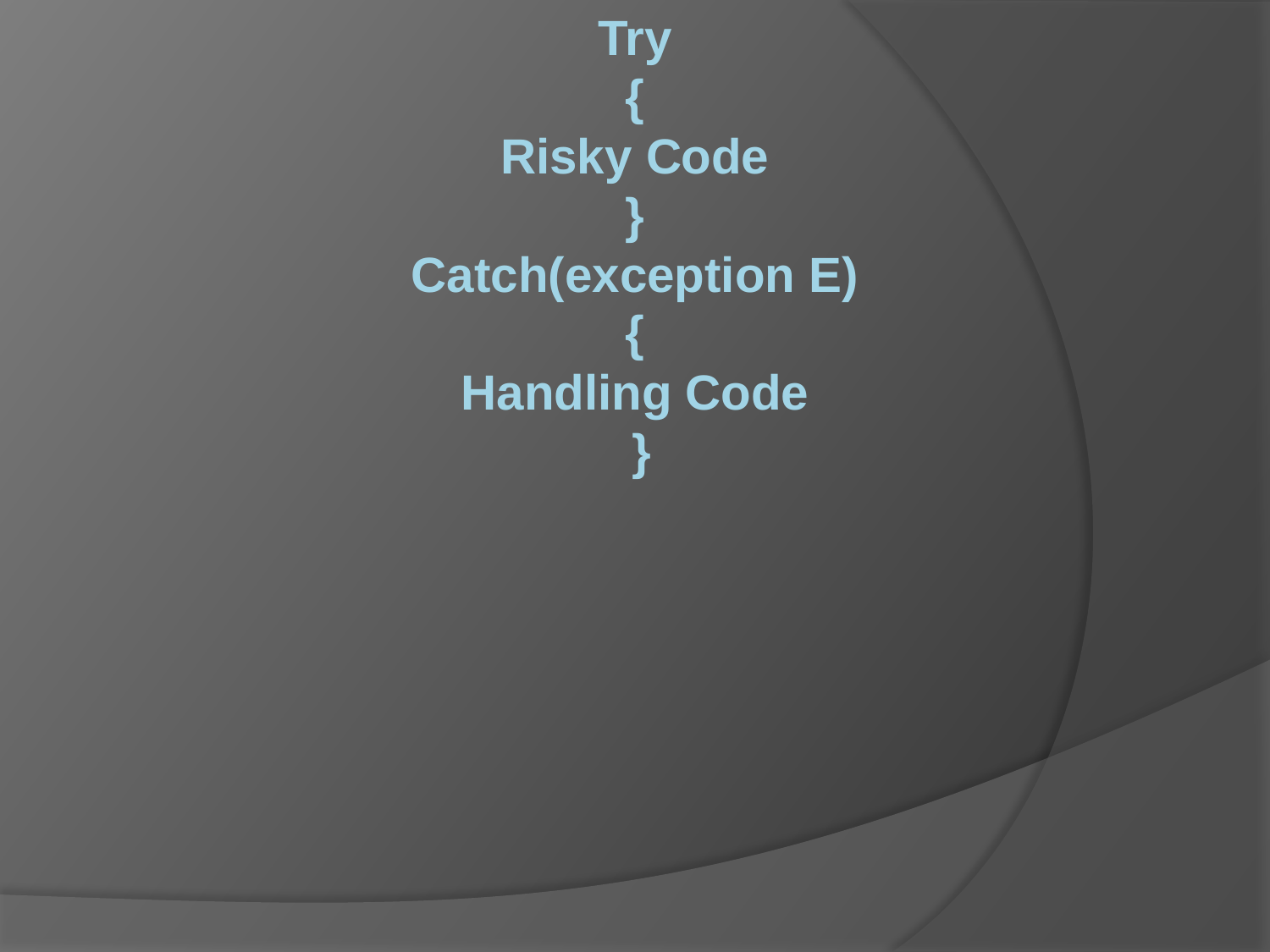

# Try { Risky Code } Catch(exception E) { Handling Code }